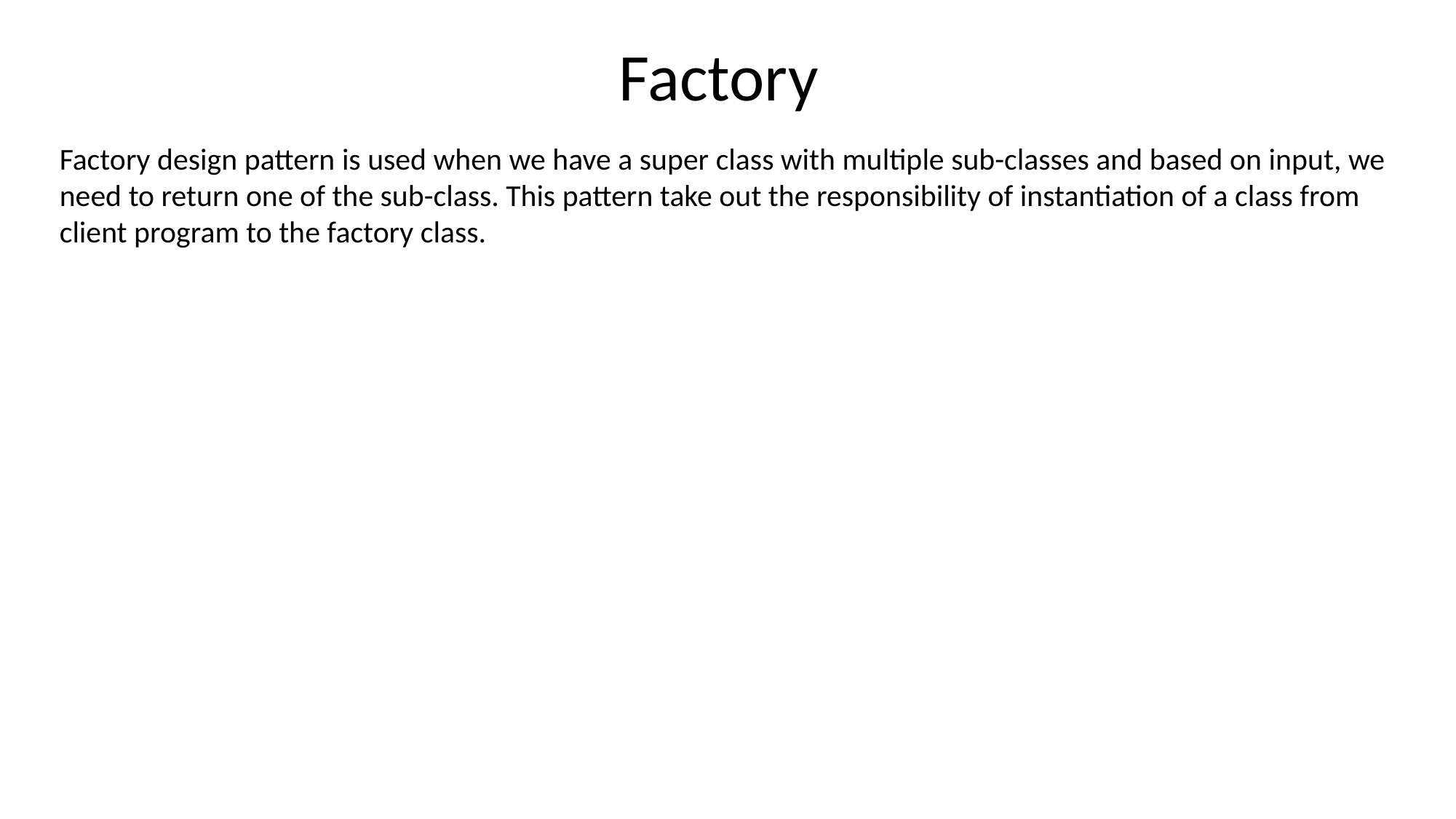

# Factory
Factory design pattern is used when we have a super class with multiple sub-classes and based on input, we need to return one of the sub-class. This pattern take out the responsibility of instantiation of a class from client program to the factory class.